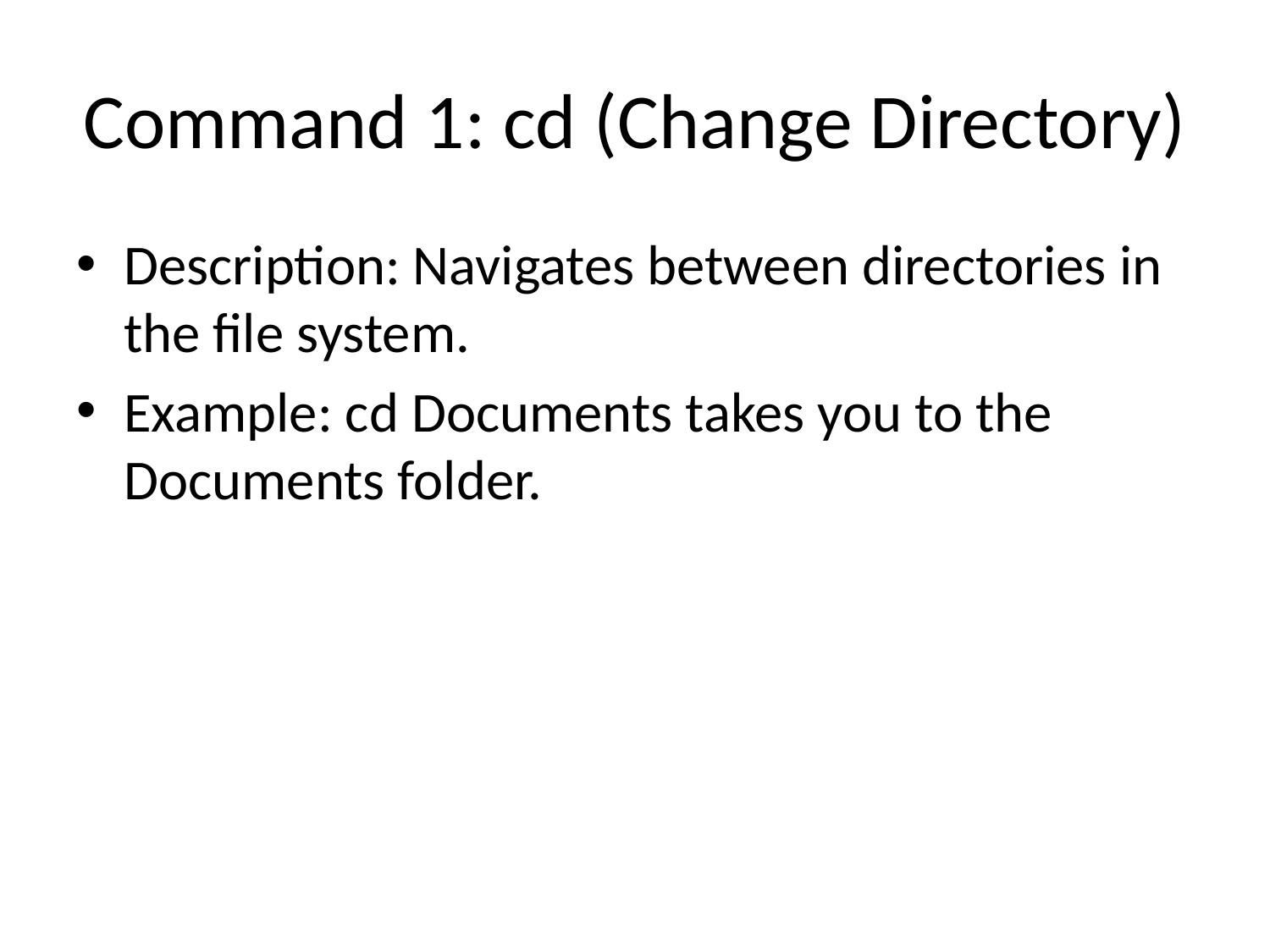

# Command 1: cd (Change Directory)
Description: Navigates between directories in the file system.
Example: cd Documents takes you to the Documents folder.